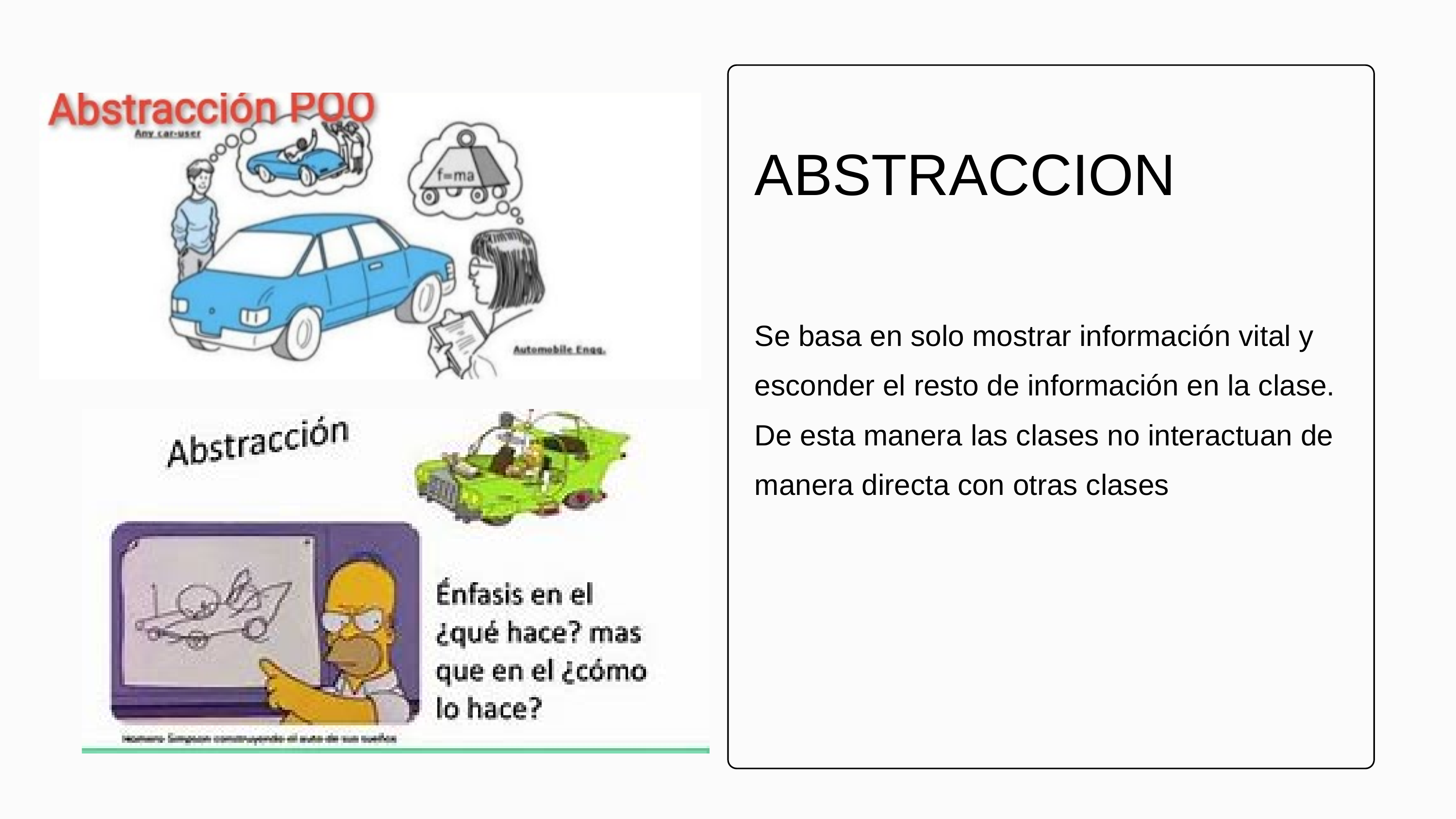

ABSTRACCION

Se basa en solo mostrar información vital y esconder el resto de información en la clase.
De esta manera las clases no interactuan de manera directa con otras clases